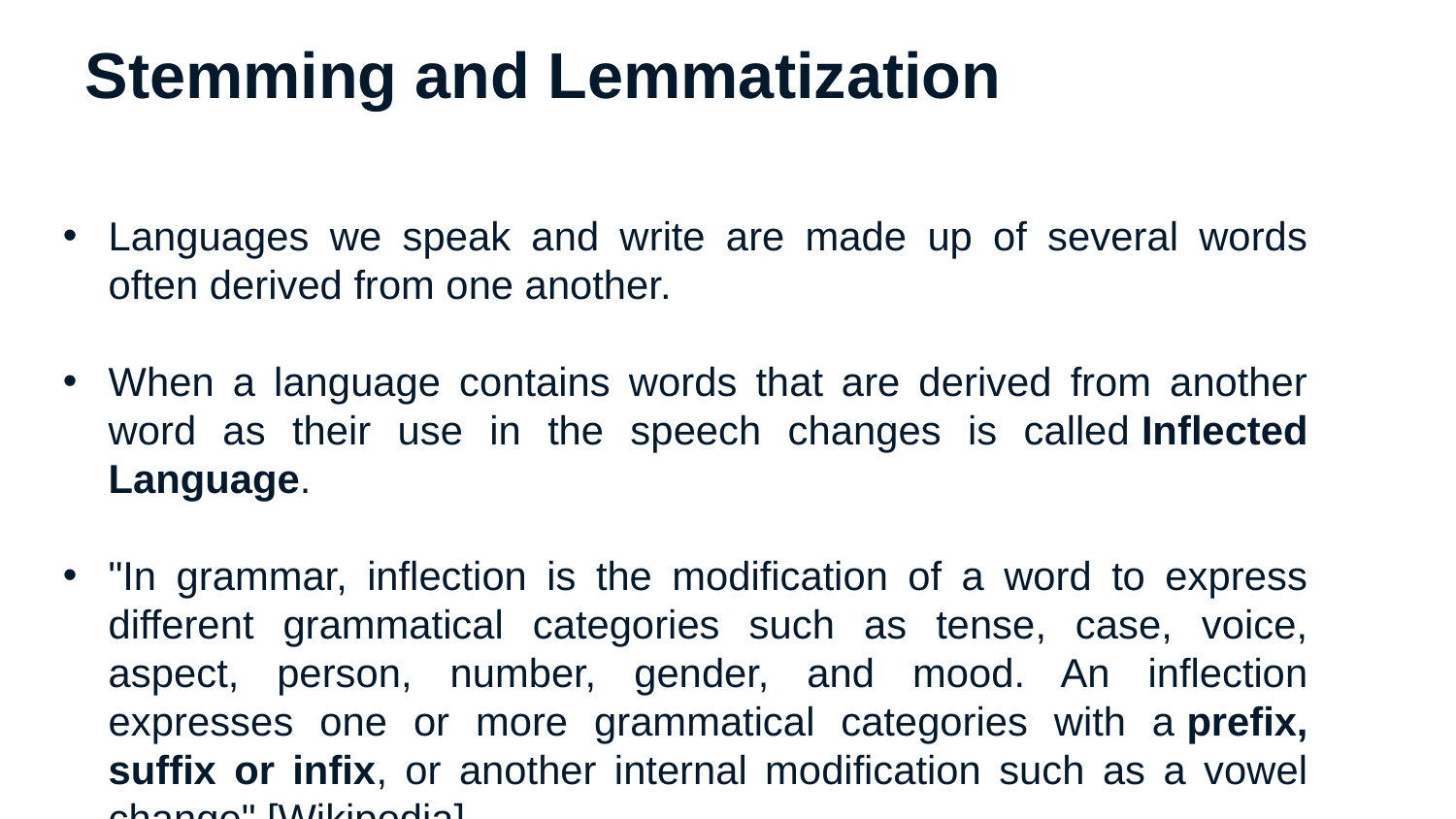

# Stemming and Lemmatization
Languages we speak and write are made up of several words often derived from one another.

When a language contains words that are derived from another word as their use in the speech changes is called Inflected Language.

"In grammar, inflection is the modification of a word to express different grammatical categories such as tense, case, voice, aspect, person, number, gender, and mood. An inflection expresses one or more grammatical categories with a prefix, suffix or infix, or another internal modification such as a vowel change" [Wikipedia]